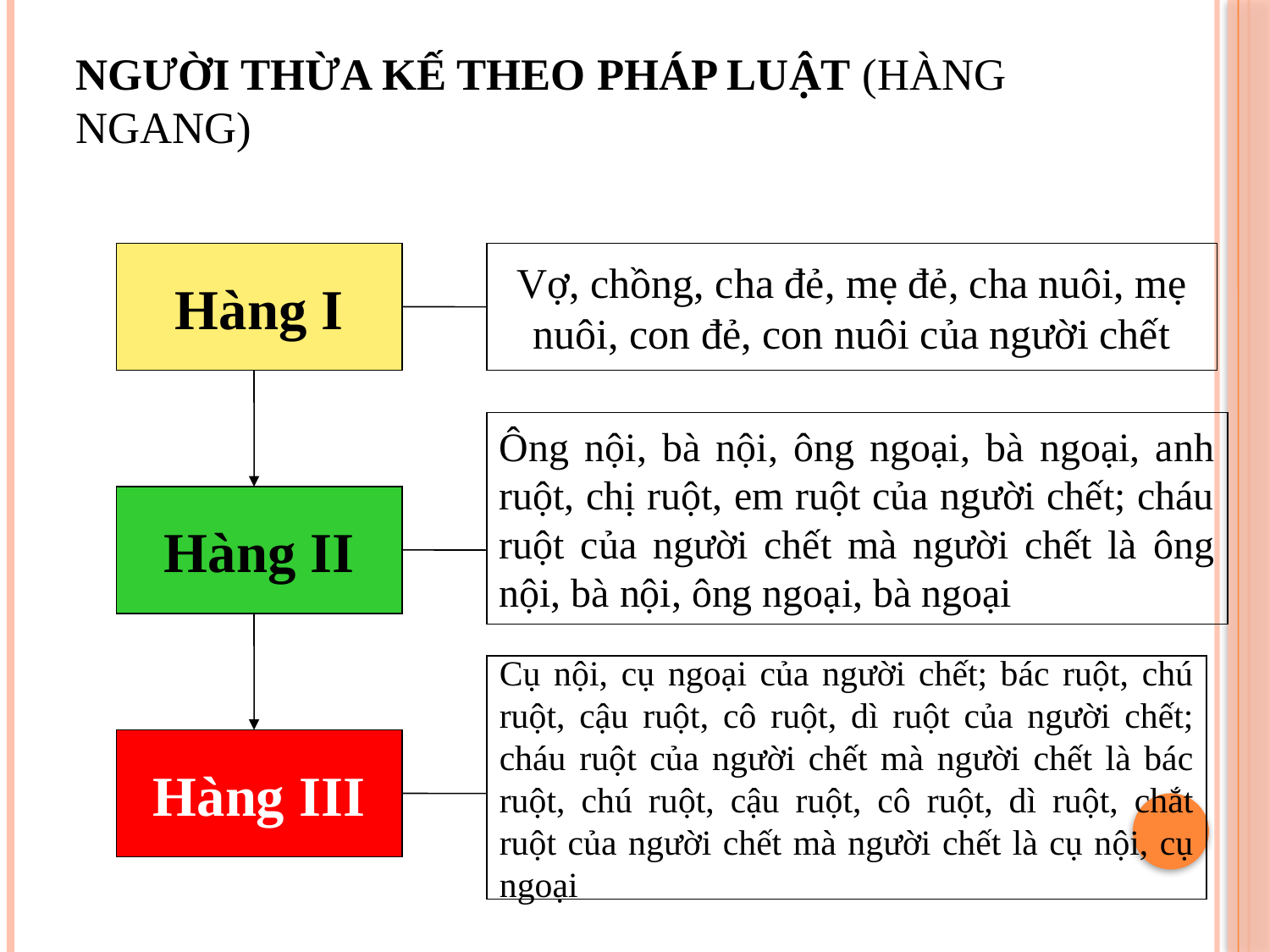

# Người thừa kế theo pháp luật (hàng ngang)
Hàng I
Vợ, chồng, cha đẻ, mẹ đẻ, cha nuôi, mẹ nuôi, con đẻ, con nuôi của người chết

Ông nội, bà nội, ông ngoại, bà ngoại, anh ruột, chị ruột, em ruột của người chết; cháu ruột của người chết mà người chết là ông nội, bà nội, ông ngoại, bà ngoại
Hàng II

Cụ nội, cụ ngoại của người chết; bác ruột, chú ruột, cậu ruột, cô ruột, dì ruột của người chết; cháu ruột của người chết mà người chết là bác ruột, chú ruột, cậu ruột, cô ruột, dì ruột, chắt ruột của người chết mà người chết là cụ nội, cụ ngoại
Hàng III